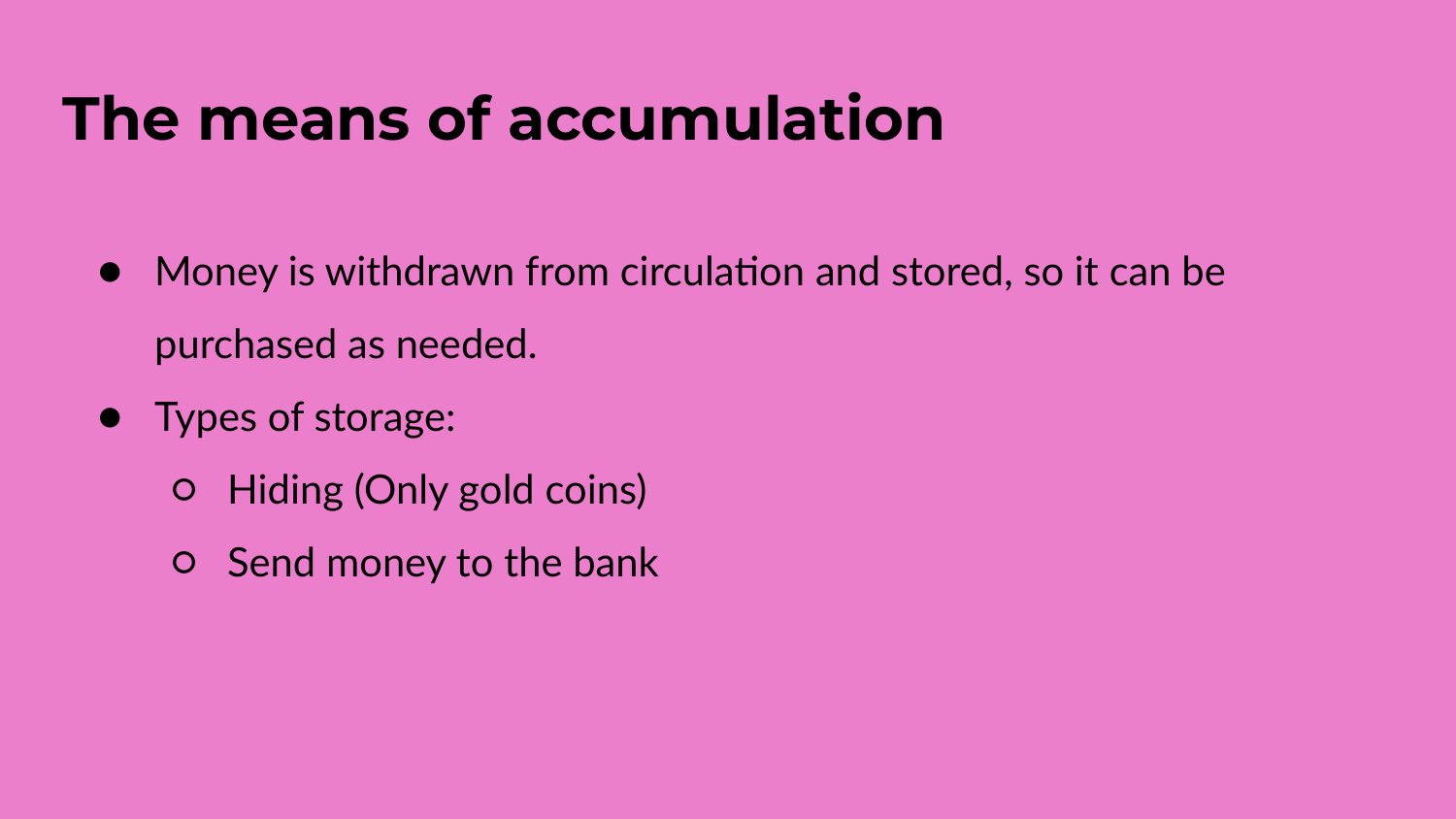

# The means of accumulation
Money is withdrawn from circulation and stored, so it can be purchased as needed.
Types of storage:
Hiding (Only gold coins)
Send money to the bank